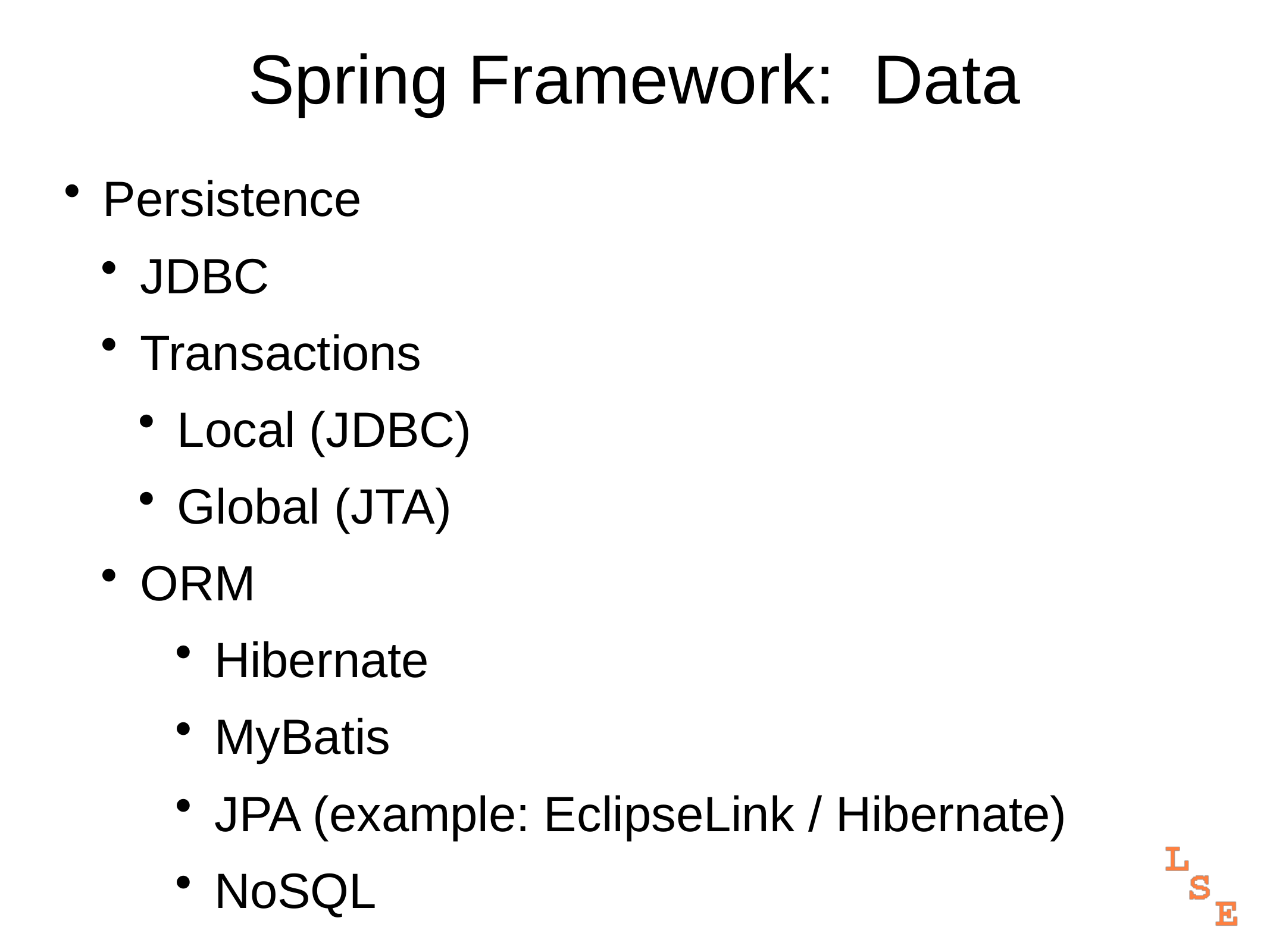

# Spring Framework:  Data
Persistence
JDBC
Transactions
Local (JDBC)
Global (JTA)
ORM
Hibernate
MyBatis
JPA (example: EclipseLink / Hibernate)
NoSQL
61